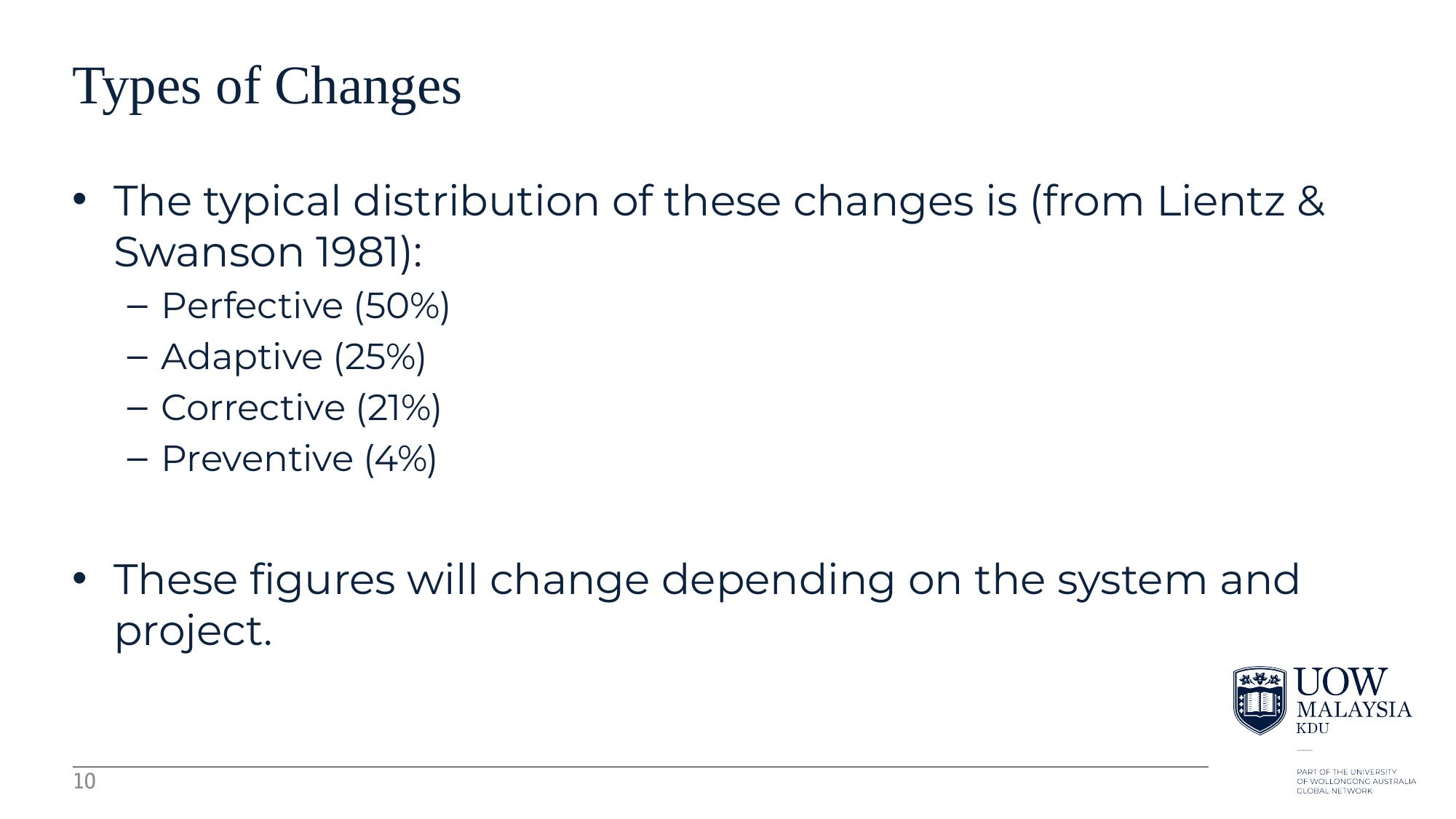

10
# Types of Changes
The typical distribution of these changes is (from Lientz & Swanson 1981):
Perfective (50%)
Adaptive (25%)
Corrective (21%)
Preventive (4%)

These figures will change depending on the system and project.